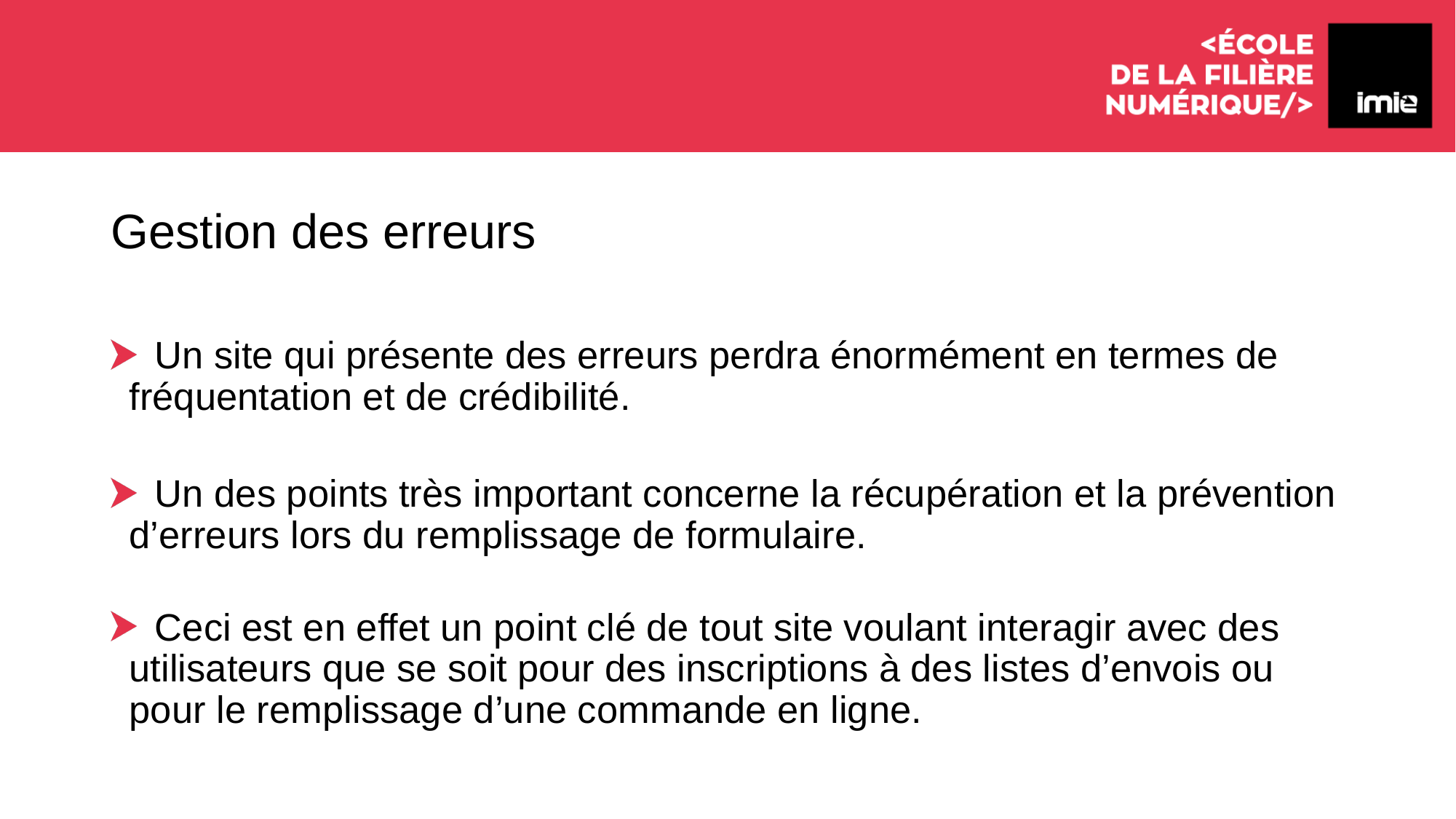

# Gestion des erreurs
  Un site qui présente des erreurs perdra énormément en termes de fréquentation et de crédibilité.
  Un des points très important concerne la récupération et la prévention d’erreurs lors du remplissage de formulaire.
  Ceci est en effet un point clé de tout site voulant interagir avec des utilisateurs que se soit pour des inscriptions à des listes d’envois ou pour le remplissage d’une commande en ligne.